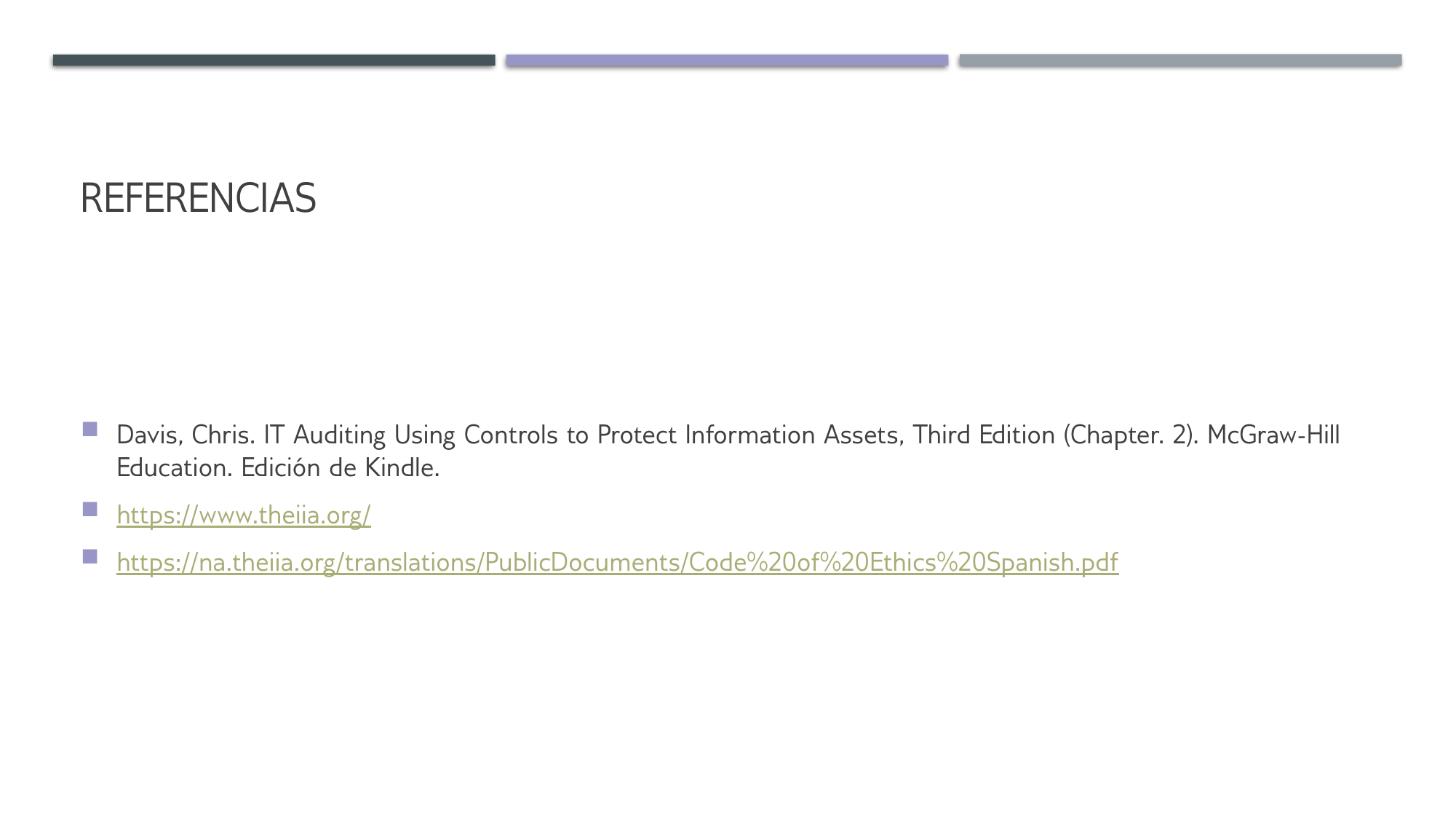

# Referencias
Davis, Chris. IT Auditing Using Controls to Protect Information Assets, Third Edition (Chapter. 2). McGraw-Hill Education. Edición de Kindle.
https://www.theiia.org/
https://na.theiia.org/translations/PublicDocuments/Code%20of%20Ethics%20Spanish.pdf